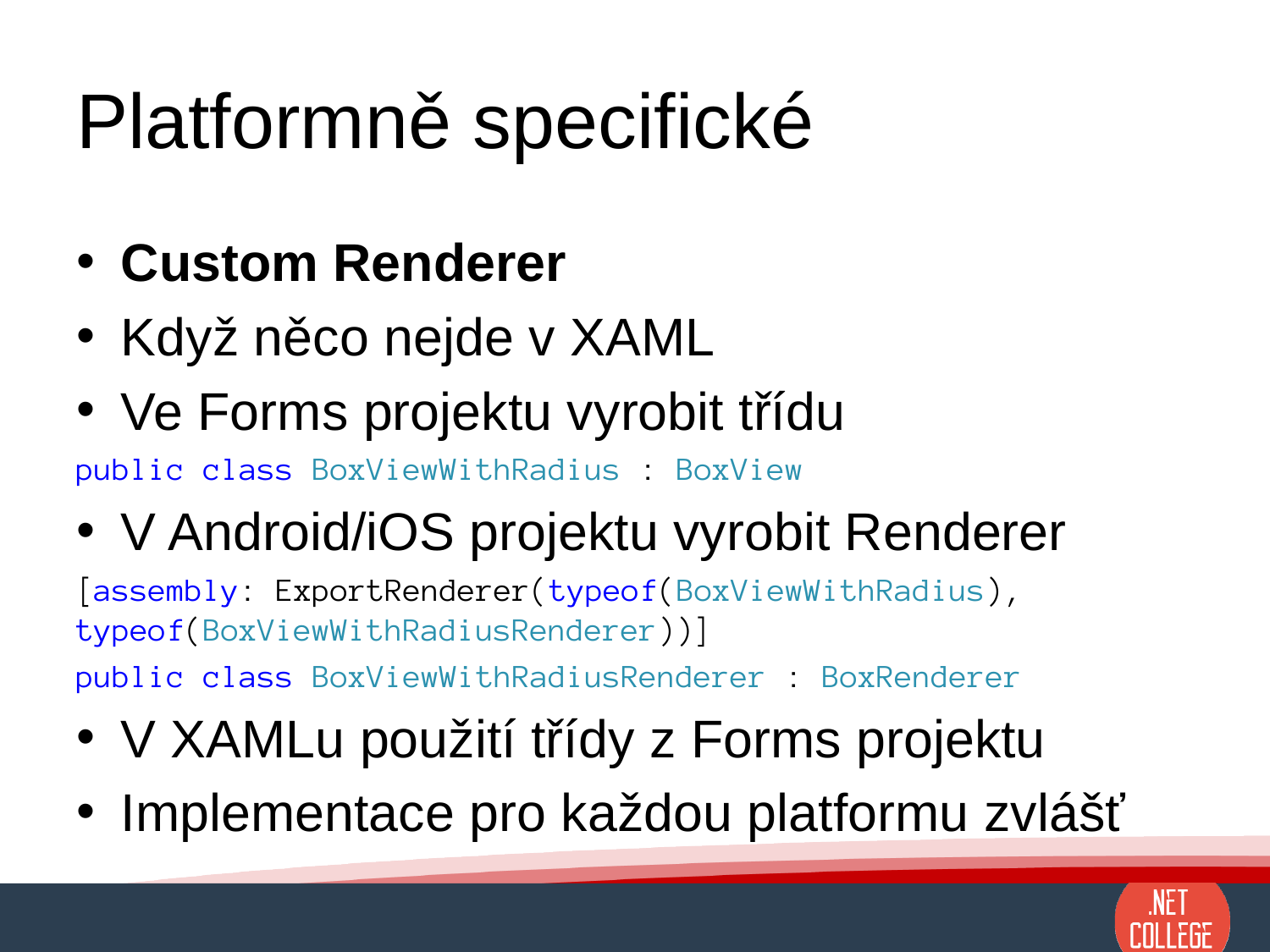

# Platformně specifické
Custom Renderer
Když něco nejde v XAML
Ve Forms projektu vyrobit třídu
public class BoxViewWithRadius : BoxView
V Android/iOS projektu vyrobit Renderer
[assembly: ExportRenderer(typeof(BoxViewWithRadius), typeof(BoxViewWithRadiusRenderer))]
public class BoxViewWithRadiusRenderer : BoxRenderer
V XAMLu použití třídy z Forms projektu
Implementace pro každou platformu zvlášť